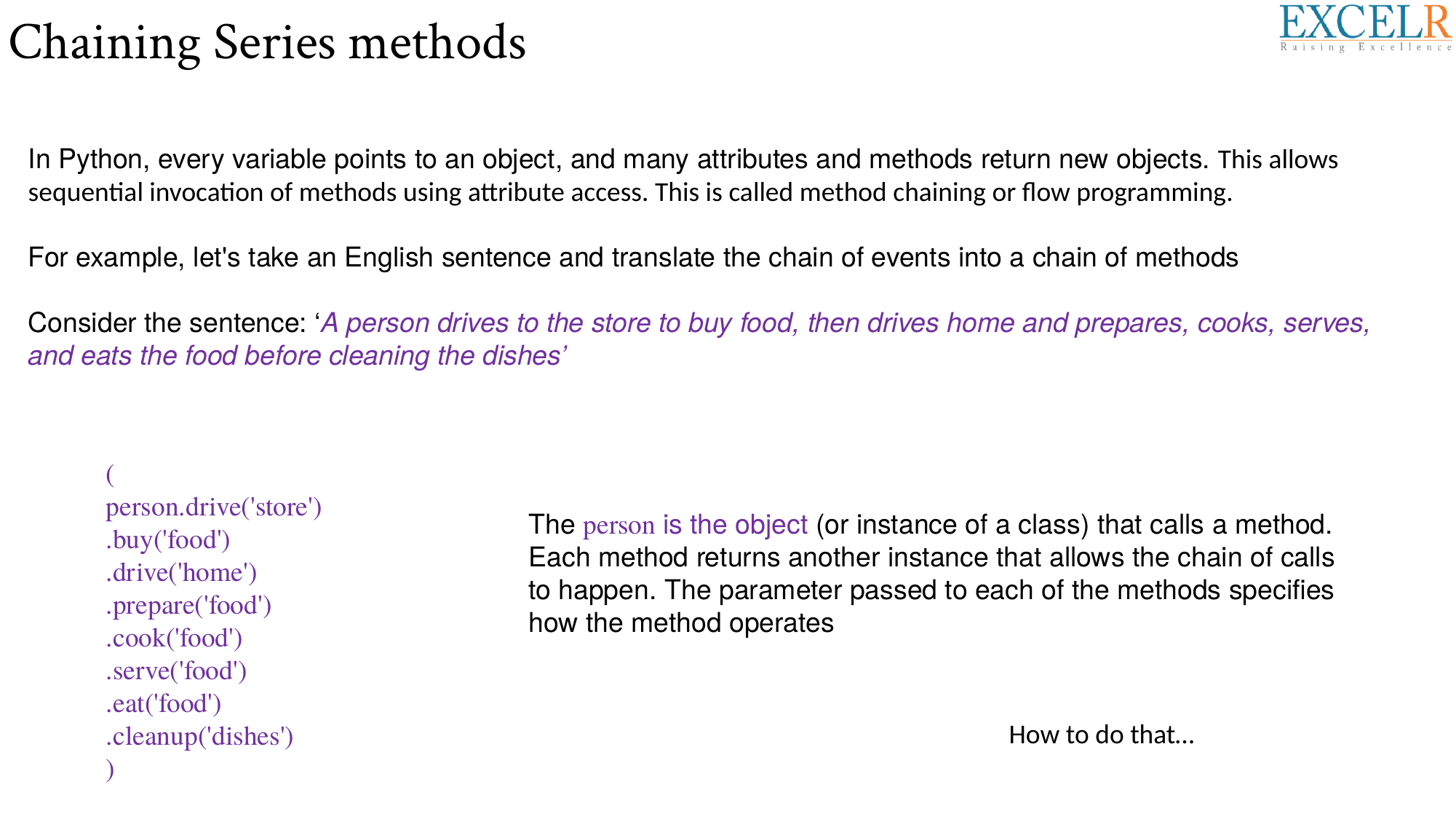

Chaining Series methods
In Python, every variable points to an object, and many attributes and methods return new objects. This allows sequential invocation of methods using attribute access. This is called method chaining or flow programming.

For example, let's take an English sentence and translate the chain of events into a chain of methods

Consider the sentence: ‘A person drives to the store to buy food, then drives home and prepares, cooks, serves, and eats the food before cleaning the dishes’

(
person.drive('store')
.buy('food')
.drive('home')
.prepare('food')
.cook('food')
.serve('food')
.eat('food')
.cleanup('dishes')
)
The person is the object (or instance of a class) that calls a method.
Each method returns another instance that allows the chain of calls to happen. The parameter passed to each of the methods specifies how the method operates
How to do that…